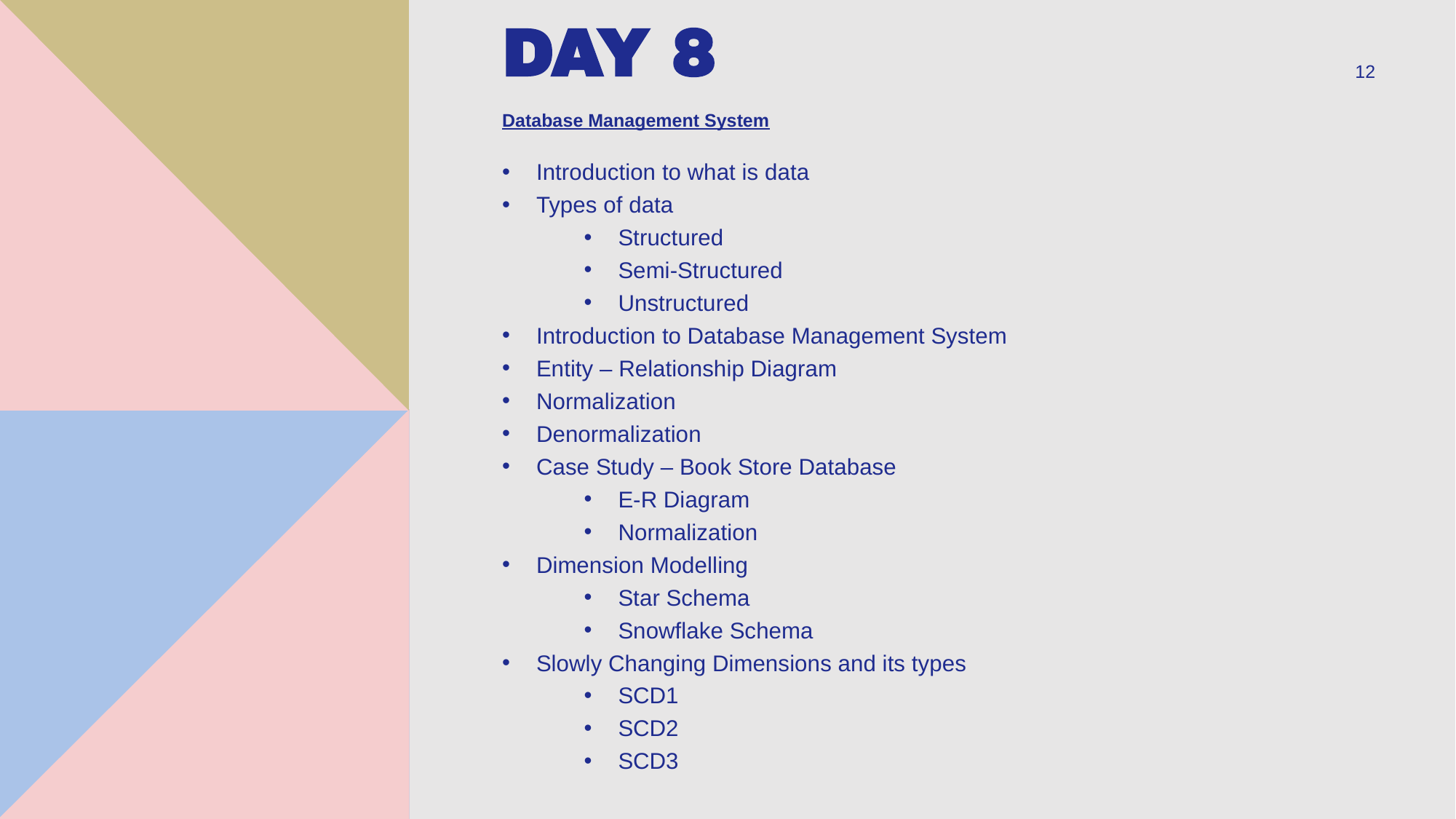

# Day 8
12
Database Management System
Introduction to what is data
Types of data
Structured
Semi-Structured
Unstructured
Introduction to Database Management System
Entity – Relationship Diagram
Normalization
Denormalization
Case Study – Book Store Database
E-R Diagram
Normalization
Dimension Modelling
Star Schema
Snowflake Schema
Slowly Changing Dimensions and its types
SCD1
SCD2
SCD3